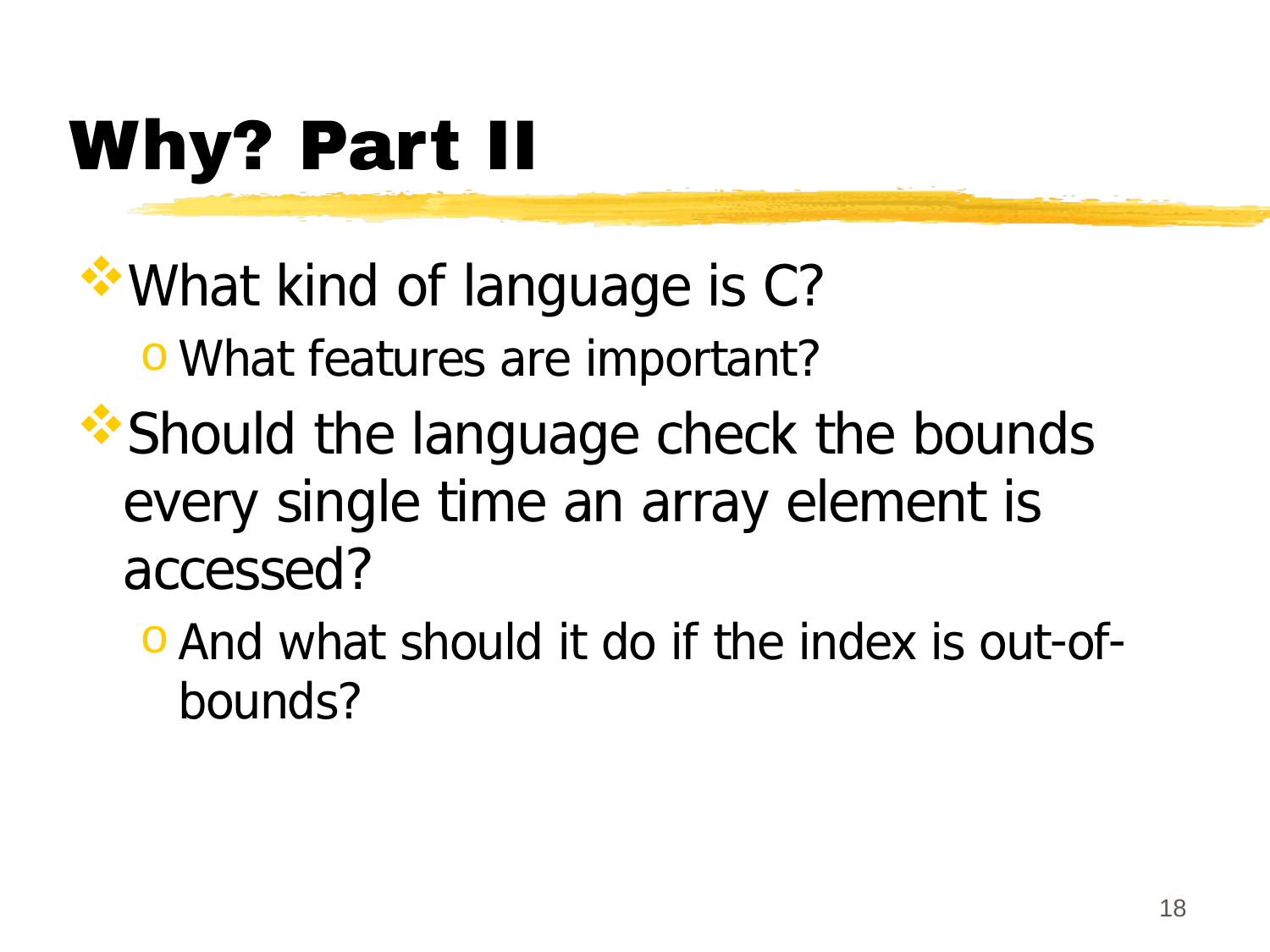

# Why? Part II
What kind of language is C?
What features are important?
Should the language check the bounds every single time an array element is accessed?
And what should it do if the index is out-of-bounds?
18